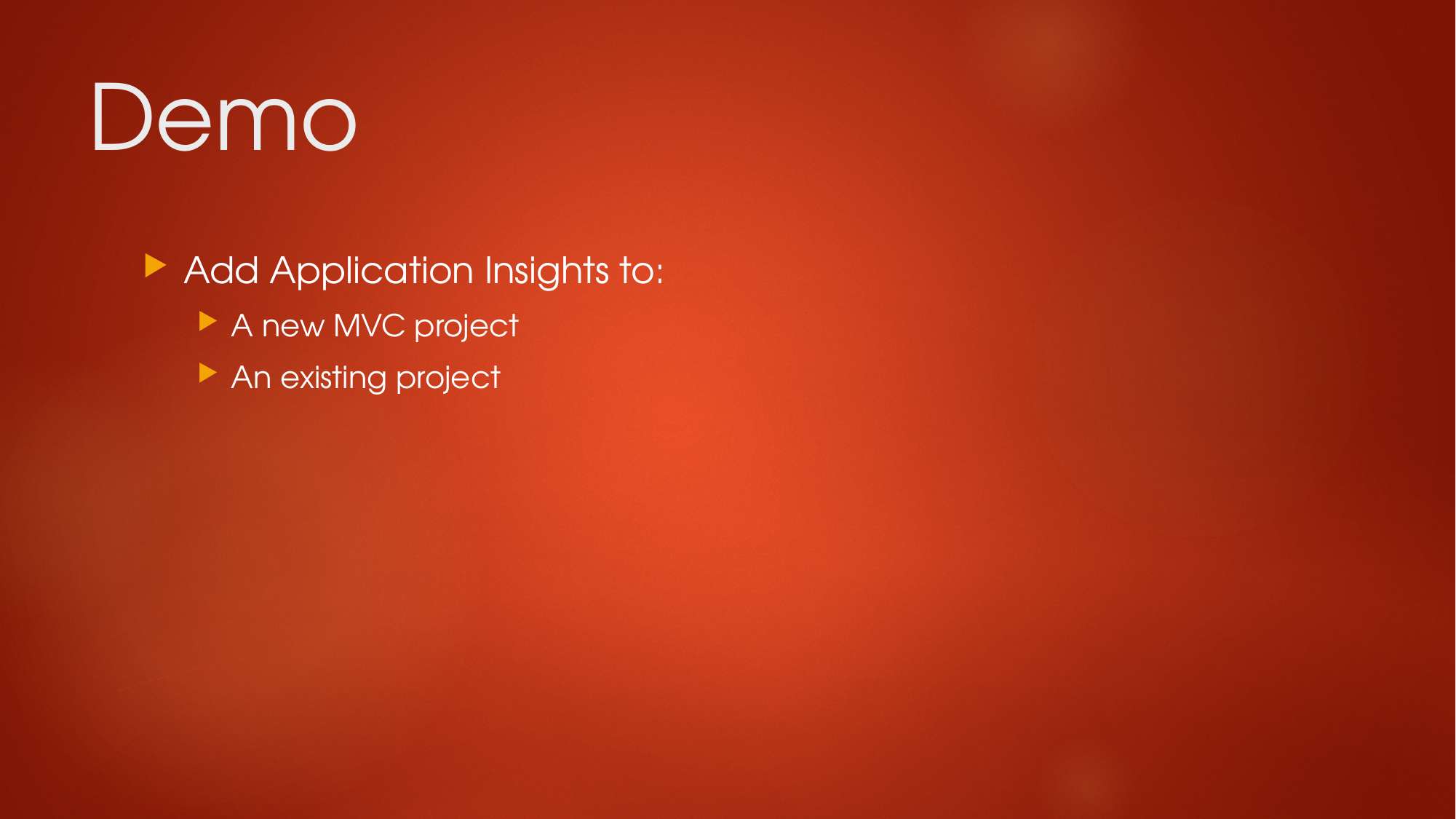

# Demo
Add Application Insights to:
A new MVC project
An existing project